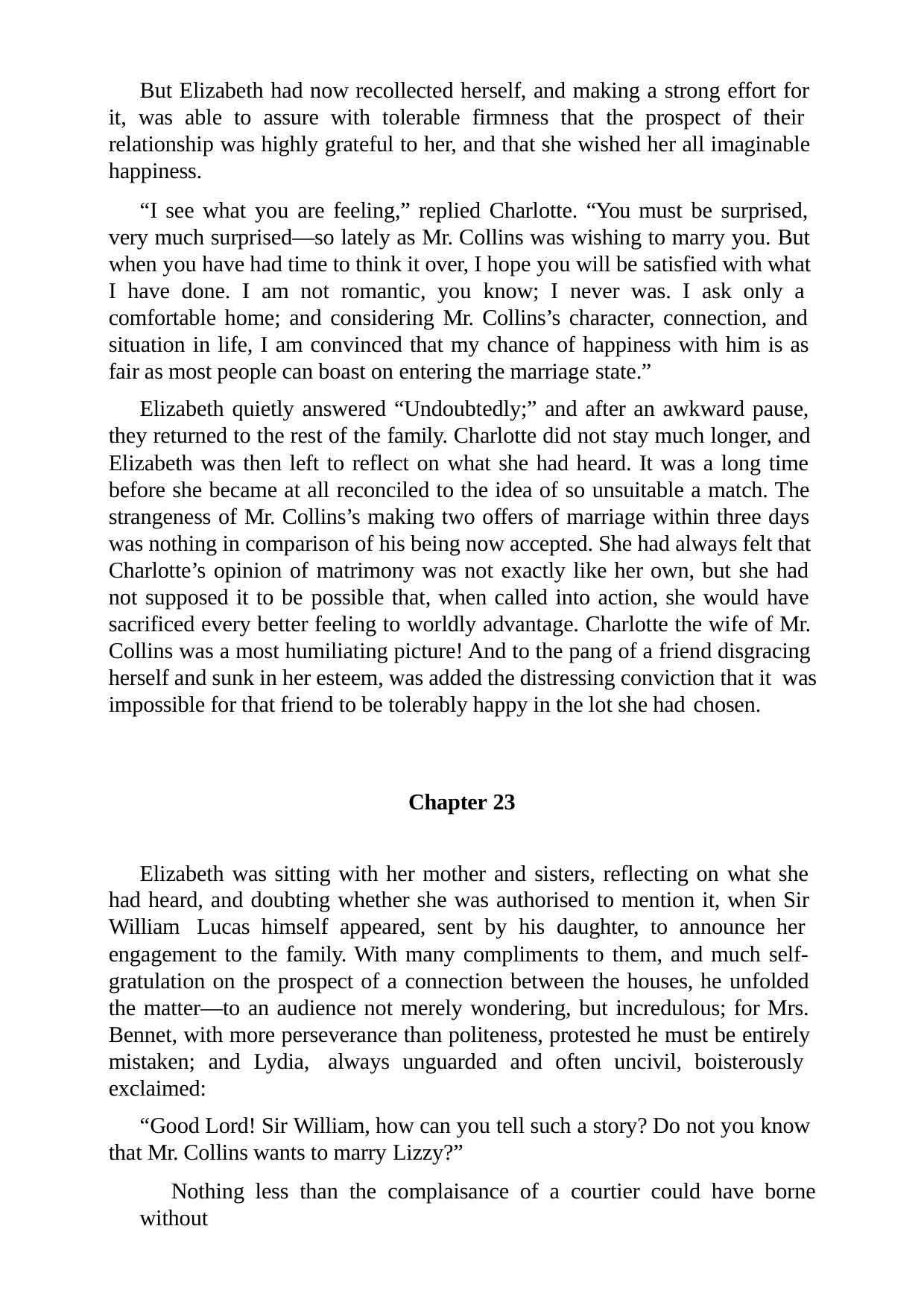

But Elizabeth had now recollected herself, and making a strong effort for  it, was able to assure with tolerable firmness that the prospect of their  relationship was highly grateful to her, and that she wished her all imaginable  happiness.
“I see what you are feeling,” replied Charlotte. “You must be surprised,  very much surprised—so lately as Mr. Collins was wishing to marry you. But  when you have had time to think it over, I hope you will be satisfied with what  I have done. I am not romantic, you know; I never was. I ask only a  comfortable home; and considering Mr. Collins’s character, connection, and  situation in life, I am convinced that my chance of happiness with him is as  fair as most people can boast on entering the marriage state.”
Elizabeth quietly answered “Undoubtedly;” and after an awkward pause,  they returned to the rest of the family. Charlotte did not stay much longer, and  Elizabeth was then left to reflect on what she had heard. It was a long time  before she became at all reconciled to the idea of so unsuitable a match. The  strangeness of Mr. Collins’s making two offers of marriage within three days  was nothing in comparison of his being now accepted. She had always felt that  Charlotte’s opinion of matrimony was not exactly like her own, but she had  not supposed it to be possible that, when called into action, she would have  sacrificed every better feeling to worldly advantage. Charlotte the wife of Mr.  Collins was a most humiliating picture! And to the pang of a friend disgracing  herself and sunk in her esteem, was added the distressing conviction that it  was impossible for that friend to be tolerably happy in the lot she had chosen.
Chapter 23

Elizabeth was sitting with her mother and sisters, reflecting on what she  had heard, and doubting whether she was authorised to mention it, when Sir  William Lucas himself appeared, sent by his daughter, to announce her  engagement to the family. With many compliments to them, and much self-  gratulation on the prospect of a connection between the houses, he unfolded  the matter—to an audience not merely wondering, but incredulous; for Mrs.  Bennet, with more perseverance than politeness, protested he must be entirely  mistaken; and Lydia, always unguarded and often uncivil, boisterously  exclaimed:
“Good Lord! Sir William, how can you tell such a story? Do not you know  that Mr. Collins wants to marry Lizzy?”
Nothing less than the complaisance of a courtier could have borne without